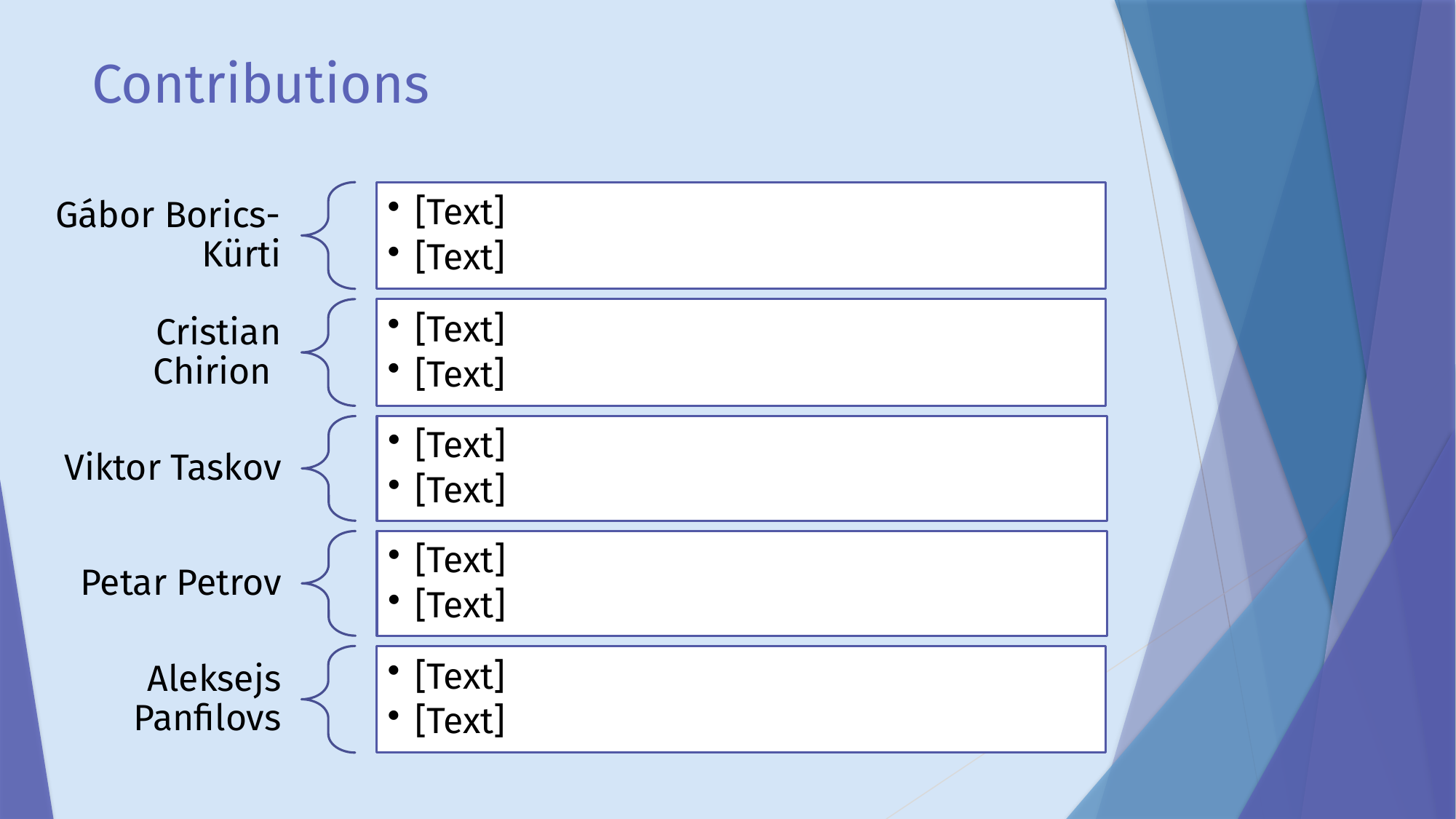

# Contributions
Gábor Borics-Kürti
[Text]
[Text]
Cristian Chirion
[Text]
[Text]
Viktor Taskov
[Text]
[Text]
Petar Petrov
[Text]
[Text]
Aleksejs Panfilovs
[Text]
[Text]